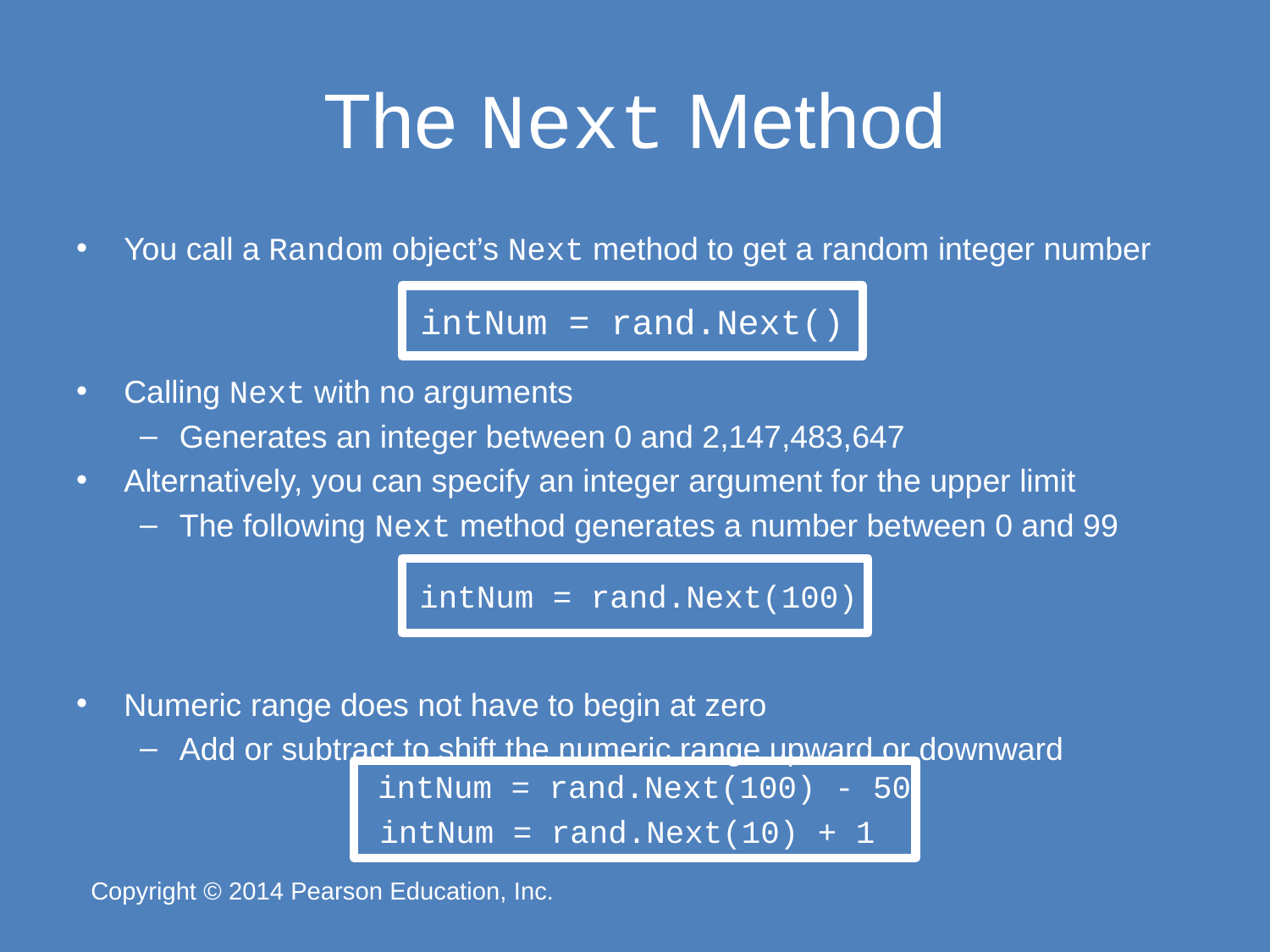

# The Next Method
You call a Random object’s Next method to get a random integer number

Calling Next with no arguments
Generates an integer between 0 and 2,147,483,647
Alternatively, you can specify an integer argument for the upper limit
The following Next method generates a number between 0 and 99

Numeric range does not have to begin at zero
Add or subtract to shift the numeric range upward or downward

intNum = rand.Next()
intNum = rand.Next(100)
intNum = rand.Next(100) - 50
intNum = rand.Next(10) + 1